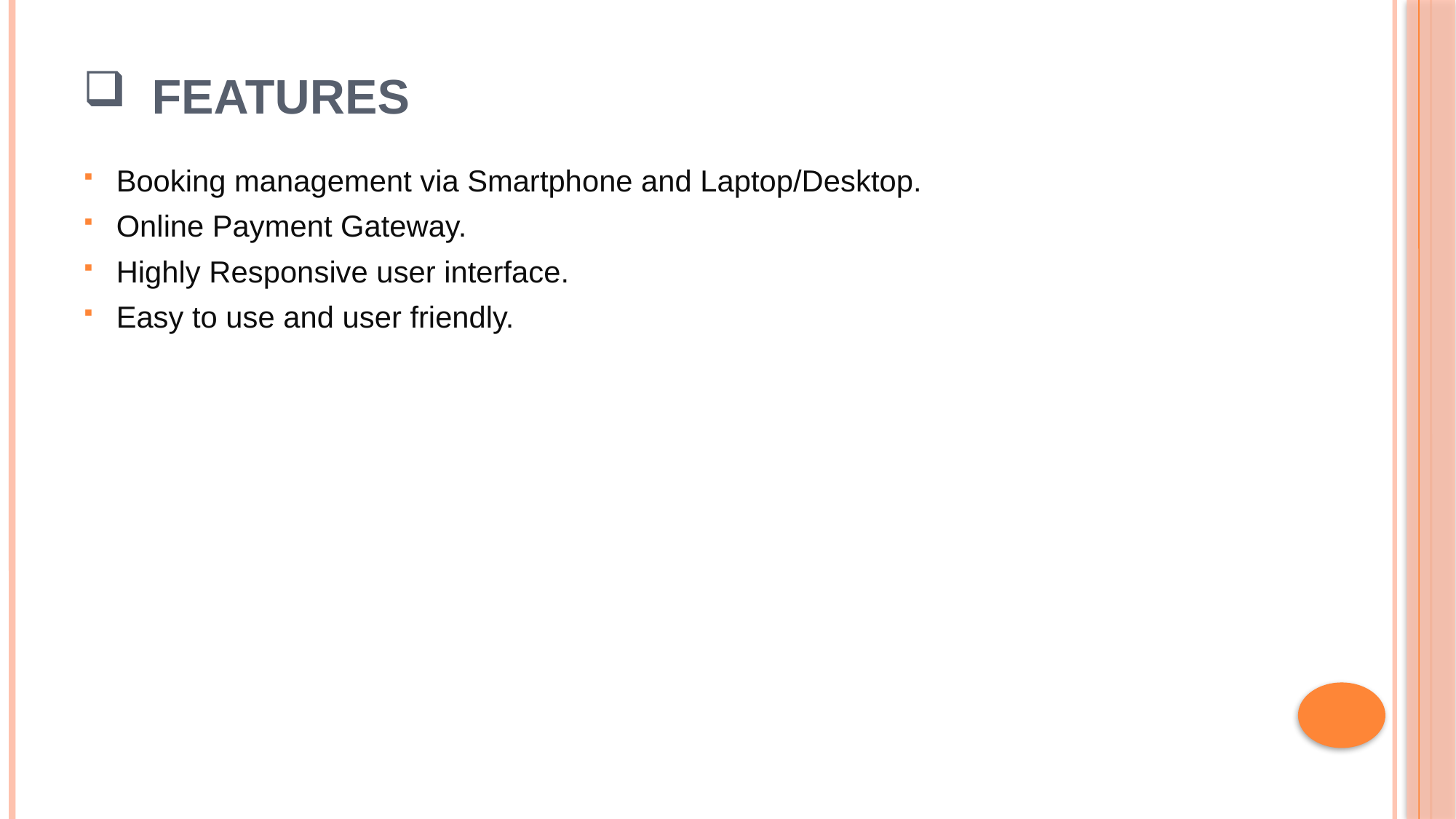

# Features
Booking management via Smartphone and Laptop/Desktop.
Online Payment Gateway.
Highly Responsive user interface.
Easy to use and user friendly.